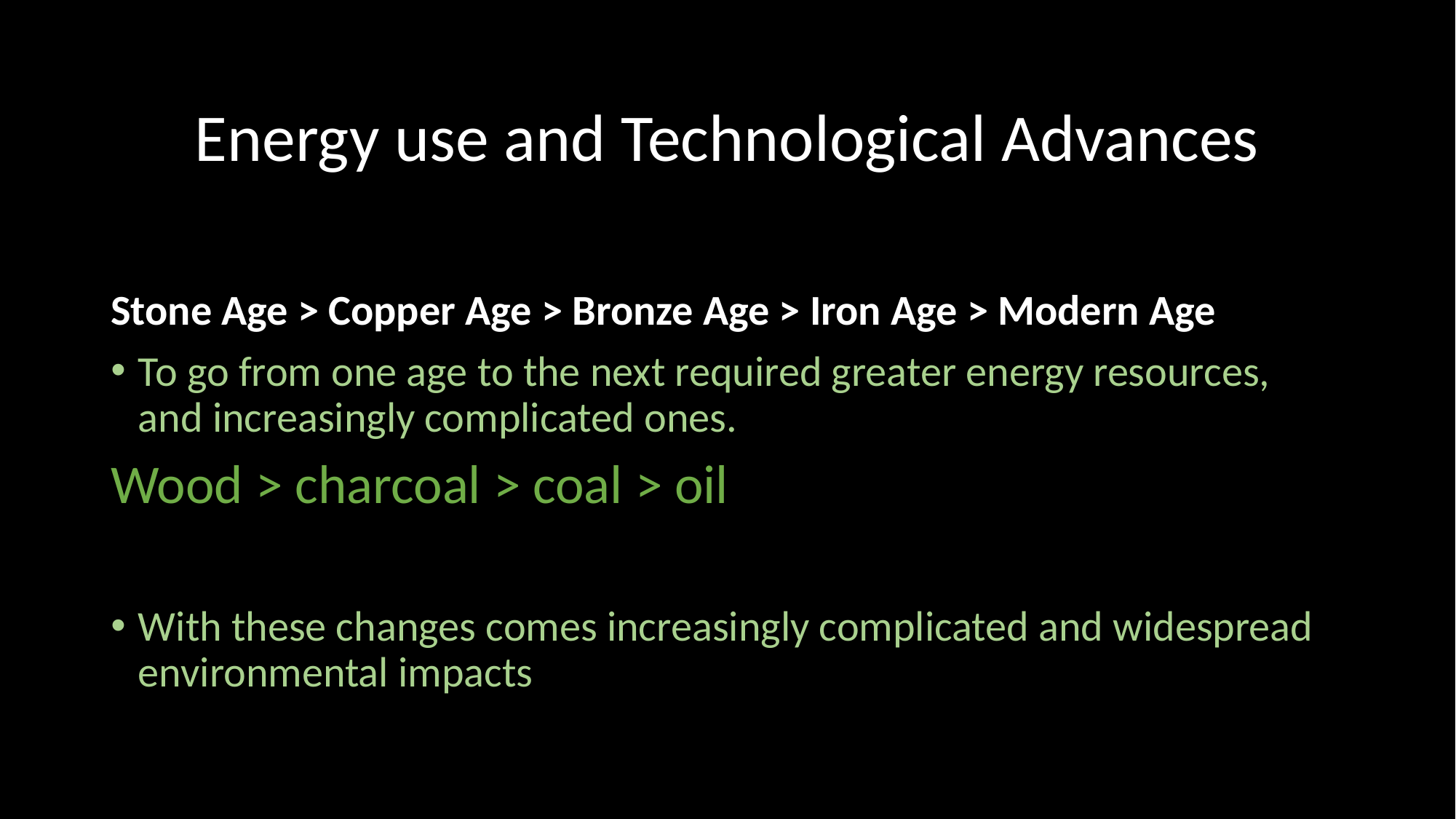

# Energy use and Technological Advances
Stone Age > Copper Age > Bronze Age > Iron Age > Modern Age
To go from one age to the next required greater energy resources, and increasingly complicated ones.
Wood > charcoal > coal > oil

With these changes comes increasingly complicated and widespread environmental impacts